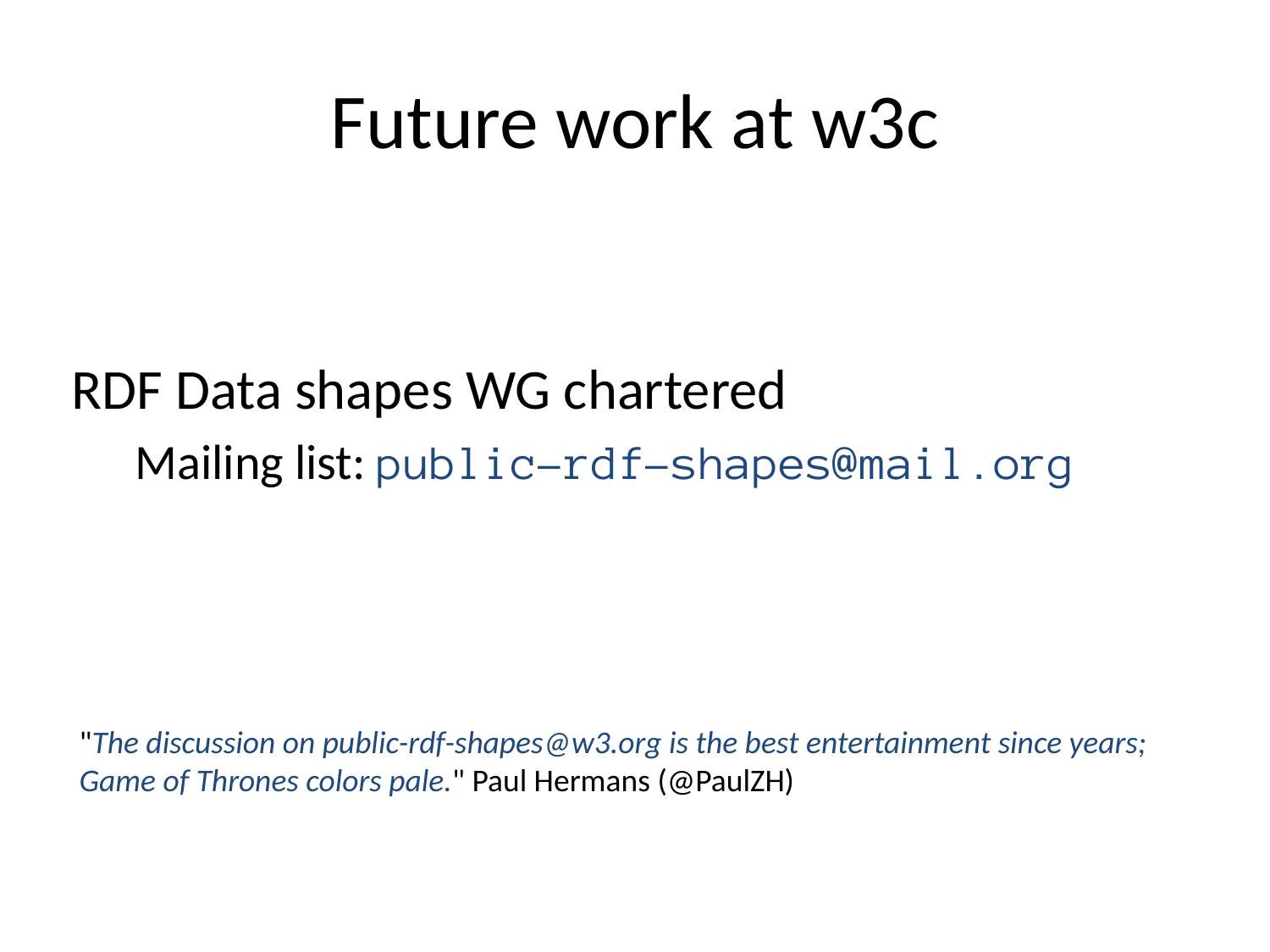

# Future work at w3c
RDF Data shapes WG chartered
Mailing list: public-rdf-shapes@mail.org
"The discussion on public-rdf-shapes@w3.org is the best entertainment since years; Game of Thrones colors pale." Paul Hermans (@PaulZH)